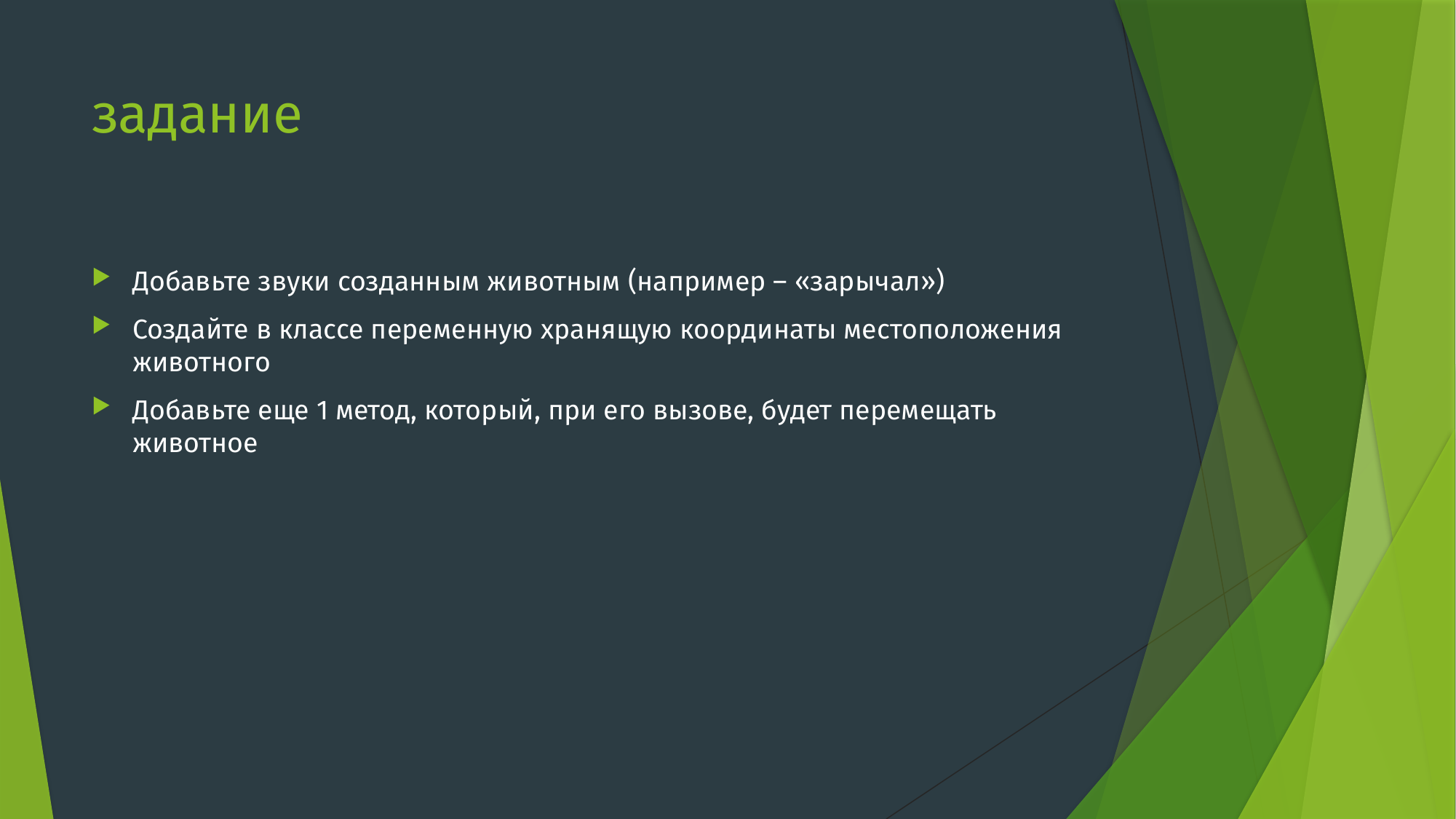

# задание
Добавьте звуки созданным животным (например – «зарычал»)
Создайте в классе переменную хранящую координаты местоположения животного
Добавьте еще 1 метод, который, при его вызове, будет перемещать животное